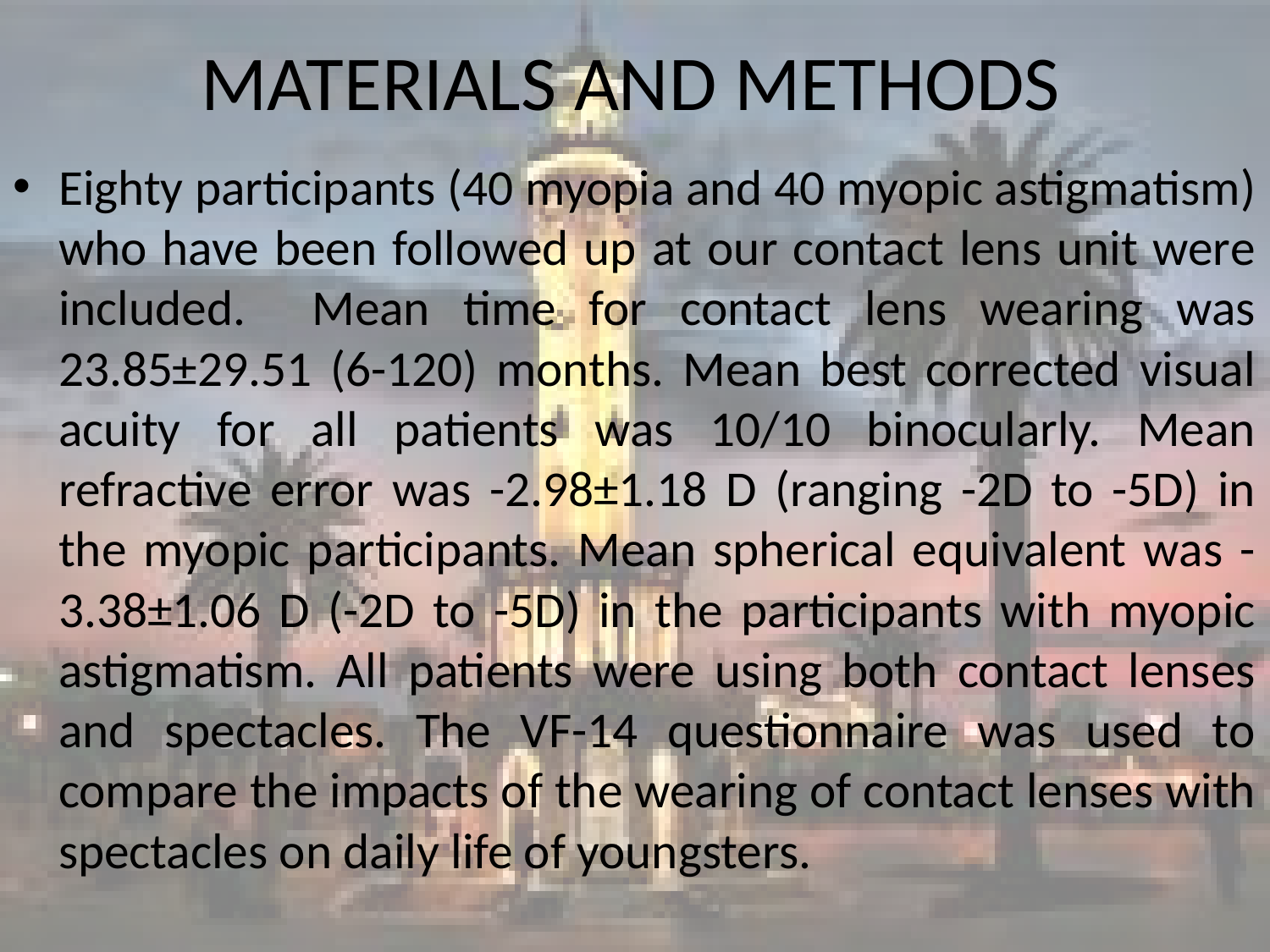

# MATERIALS AND METHODS
Eighty participants (40 myopia and 40 myopic astigmatism) who have been followed up at our contact lens unit were included.  Mean time for contact lens wearing was 23.85±29.51 (6-120) months. Mean best corrected visual acuity for all patients was 10/10 binocularly. Mean refractive error was -2.98±1.18 D (ranging -2D to -5D) in the myopic participants. Mean spherical equivalent was -3.38±1.06 D (-2D to -5D) in the participants with myopic astigmatism. All patients were using both contact lenses and spectacles. The VF-14 questionnaire was used to compare the impacts of the wearing of contact lenses with spectacles on daily life of youngsters.